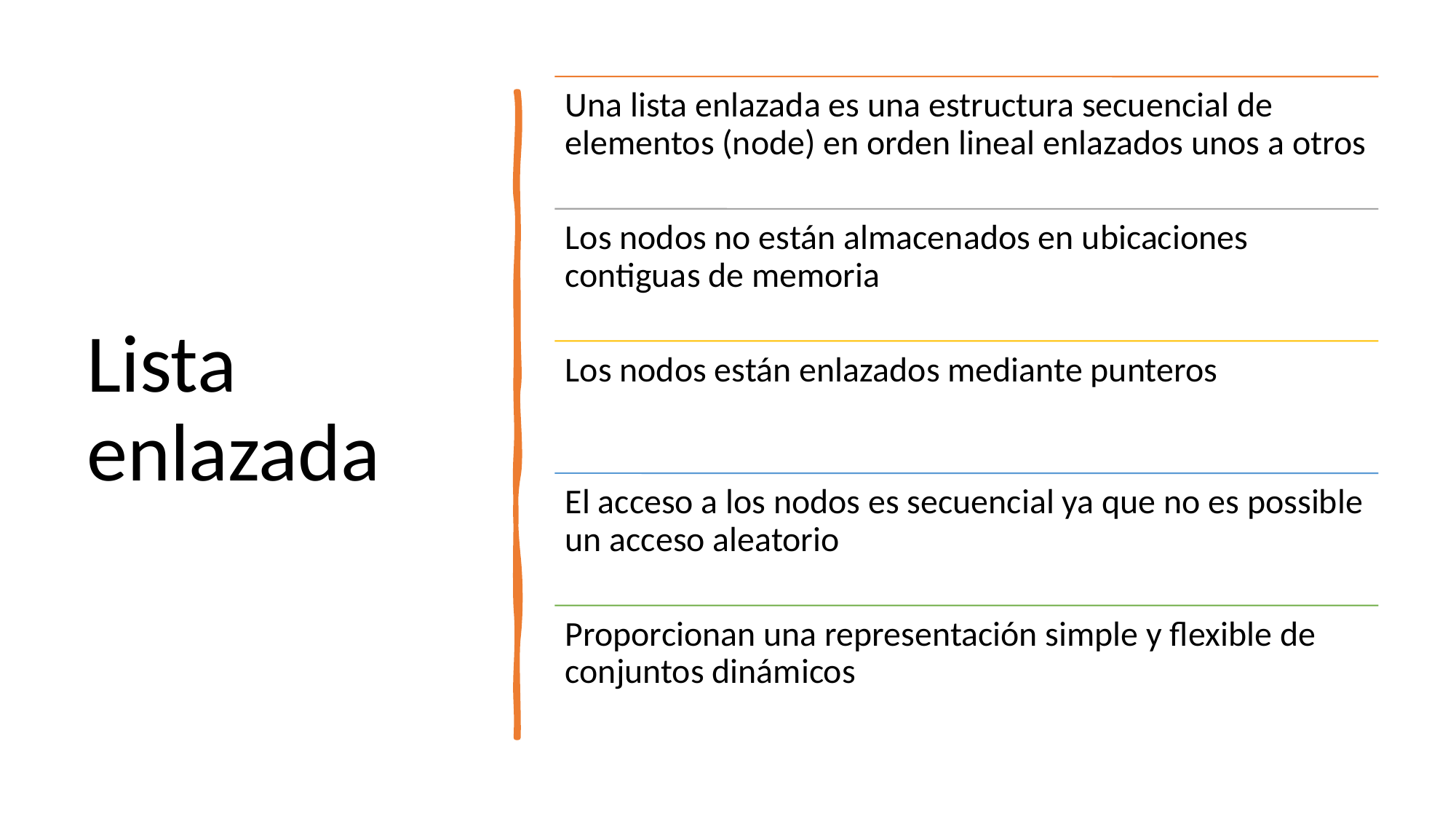

Una lista enlazada es una estructura secuencial de elementos (node) en orden lineal enlazados unos a otros
Los nodos no están almacenados en ubicaciones contiguas de memoria
Los nodos están enlazados mediante punteros
El acceso a los nodos es secuencial ya que no es possible un acceso aleatorio
Proporcionan una representación simple y flexible de conjuntos dinámicos
# Lista enlazada